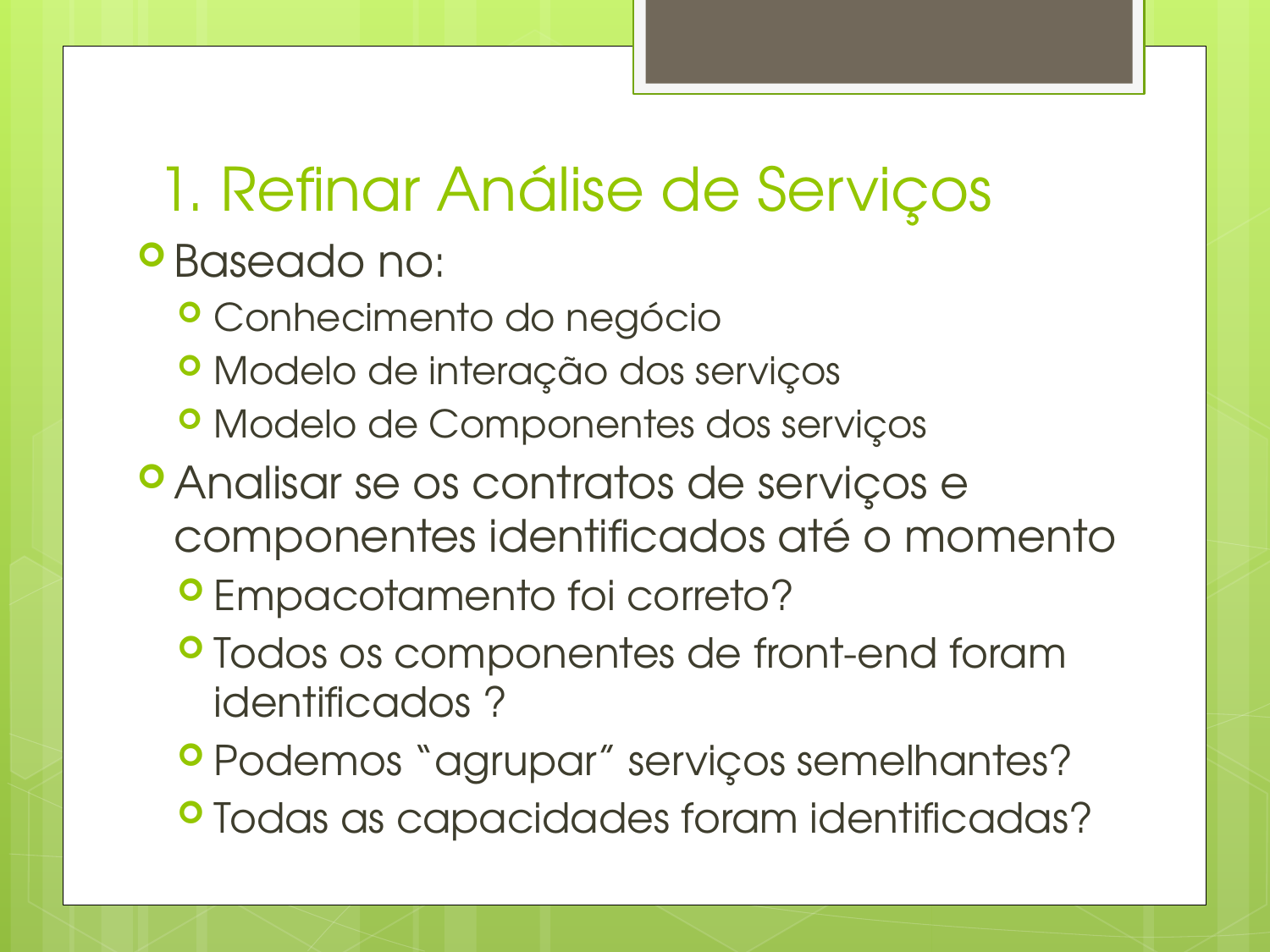

# 1. Refinar Análise de Serviços
Baseado no:
Conhecimento do negócio
Modelo de interação dos serviços
Modelo de Componentes dos serviços
Analisar se os contratos de serviços e componentes identificados até o momento
Empacotamento foi correto?
Todos os componentes de front-end foram identificados ?
Podemos “agrupar” serviços semelhantes?
Todas as capacidades foram identificadas?